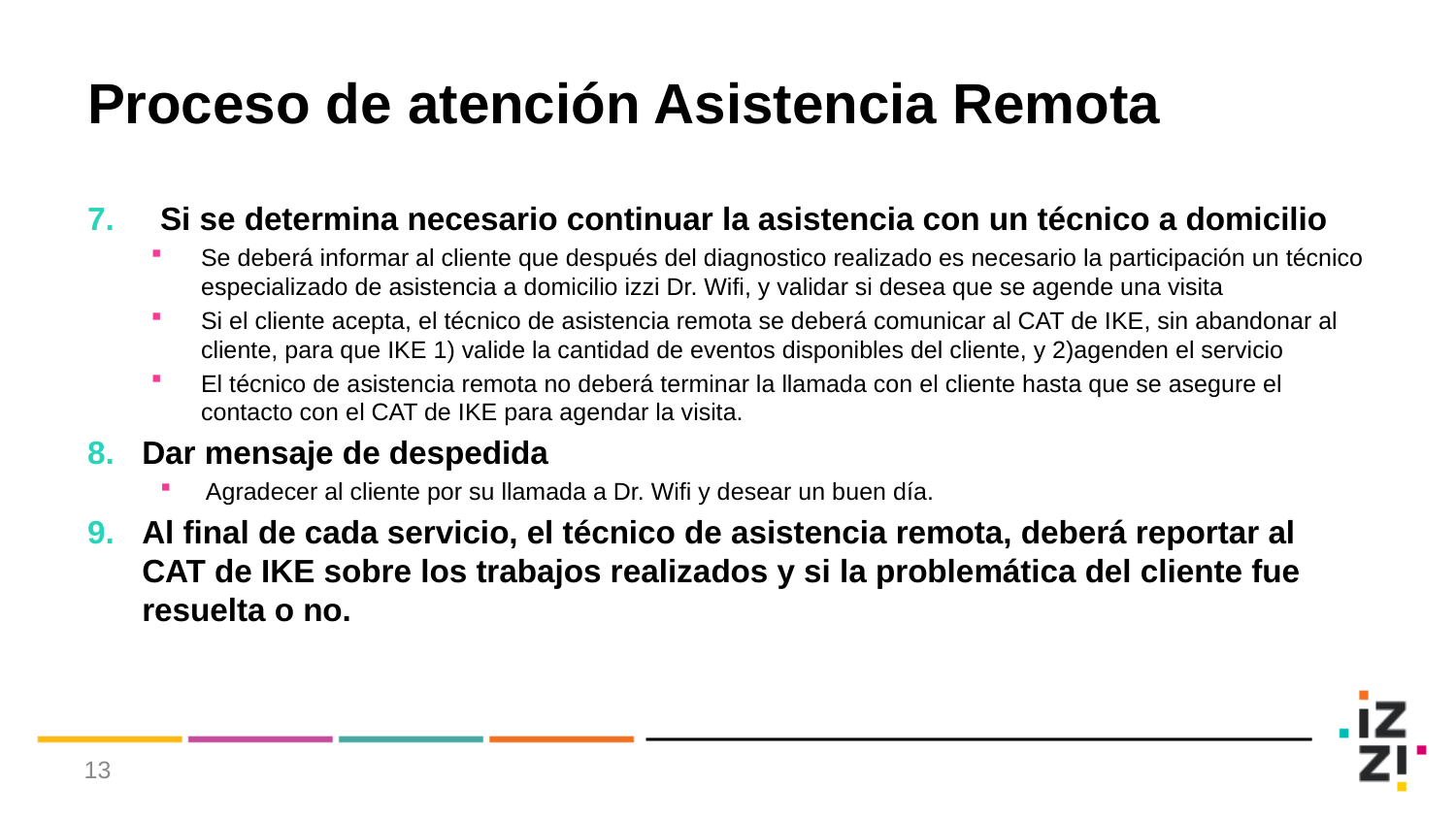

# Proceso de atención Asistencia Remota
Si se determina necesario continuar la asistencia con un técnico a domicilio
Se deberá informar al cliente que después del diagnostico realizado es necesario la participación un técnico especializado de asistencia a domicilio izzi Dr. Wifi, y validar si desea que se agende una visita
Si el cliente acepta, el técnico de asistencia remota se deberá comunicar al CAT de IKE, sin abandonar al cliente, para que IKE 1) valide la cantidad de eventos disponibles del cliente, y 2)agenden el servicio
El técnico de asistencia remota no deberá terminar la llamada con el cliente hasta que se asegure el contacto con el CAT de IKE para agendar la visita.
Dar mensaje de despedida
Agradecer al cliente por su llamada a Dr. Wifi y desear un buen día.
Al final de cada servicio, el técnico de asistencia remota, deberá reportar al CAT de IKE sobre los trabajos realizados y si la problemática del cliente fue resuelta o no.

13